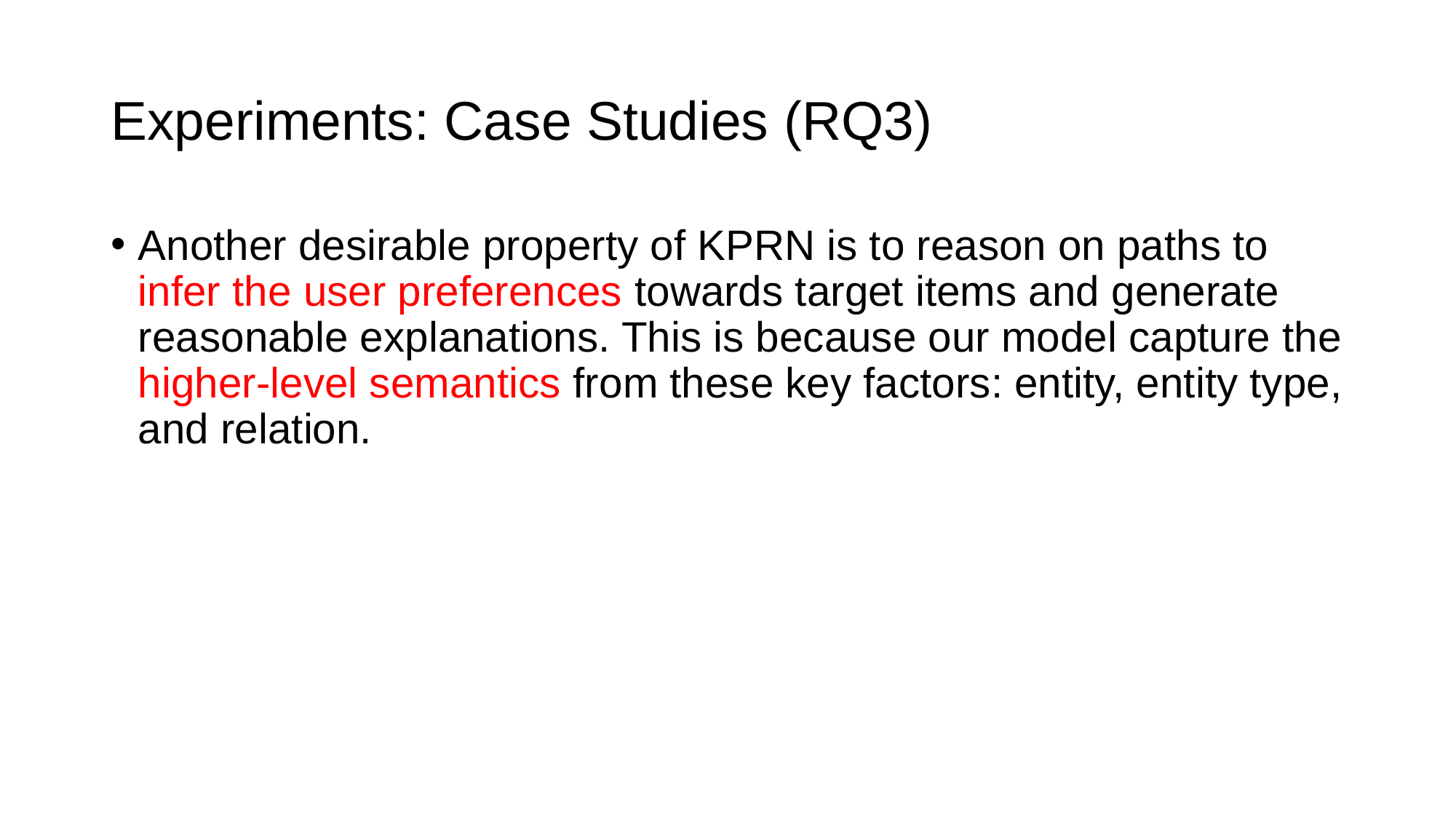

# Experiments: Case Studies (RQ3)
Another desirable property of KPRN is to reason on paths to infer the user preferences towards target items and generate reasonable explanations. This is because our model capture the higher-level semantics from these key factors: entity, entity type, and relation.